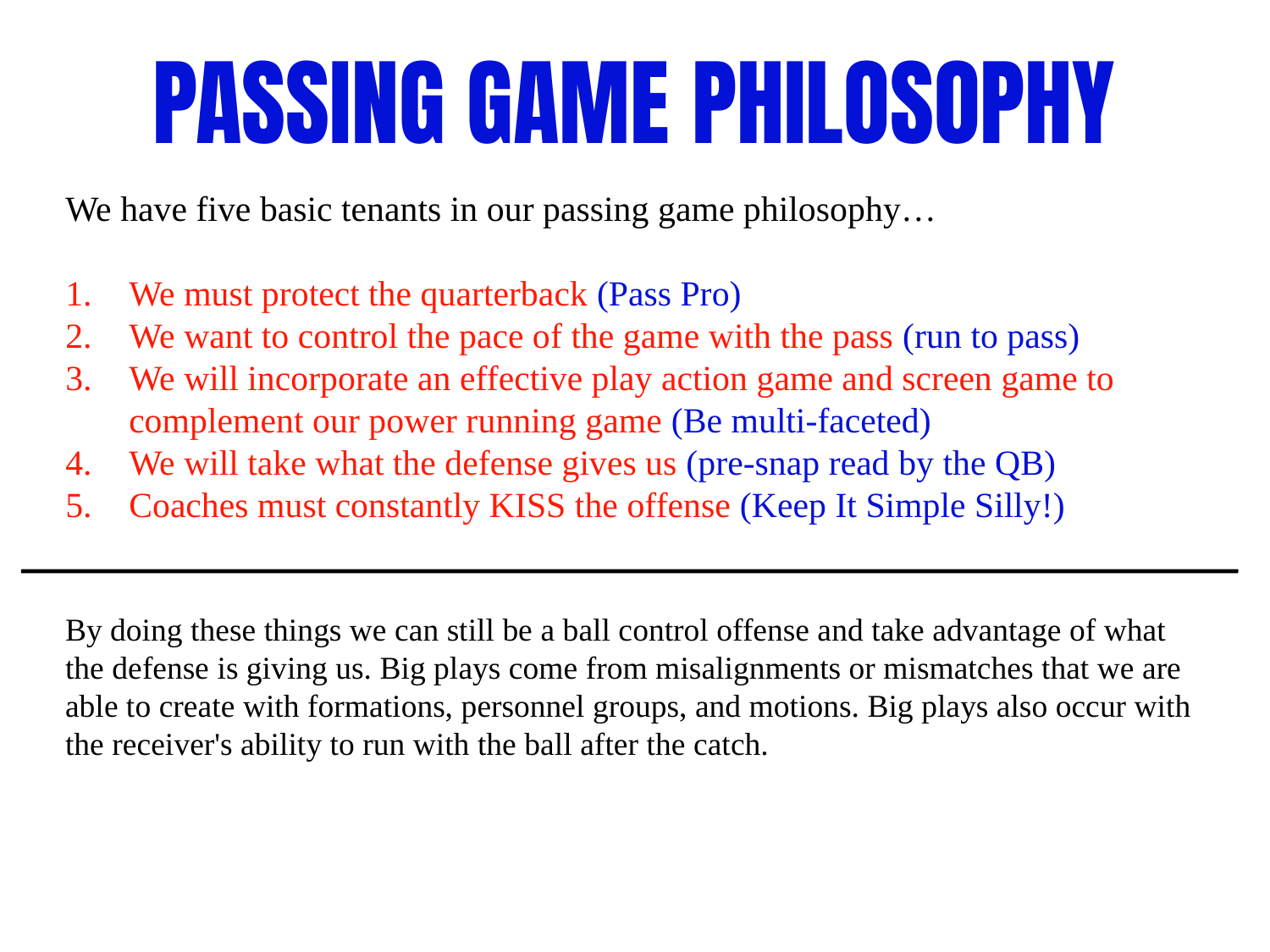

PASSING GAME PHILOSOPHY
We have five basic tenants in our passing game philosophy…

We must protect the quarterback (Pass Pro)
We want to control the pace of the game with the pass (run to pass)
We will incorporate an effective play action game and screen game to complement our power running game (Be multi-faceted)
We will take what the defense gives us (pre-snap read by the QB)
Coaches must constantly KISS the offense (Keep It Simple Silly!)

By doing these things we can still be a ball control offense and take advantage of what the defense is giving us. Big plays come from misalignments or mismatches that we are able to create with formations, personnel groups, and motions. Big plays also occur with the receiver's ability to run with the ball after the catch.